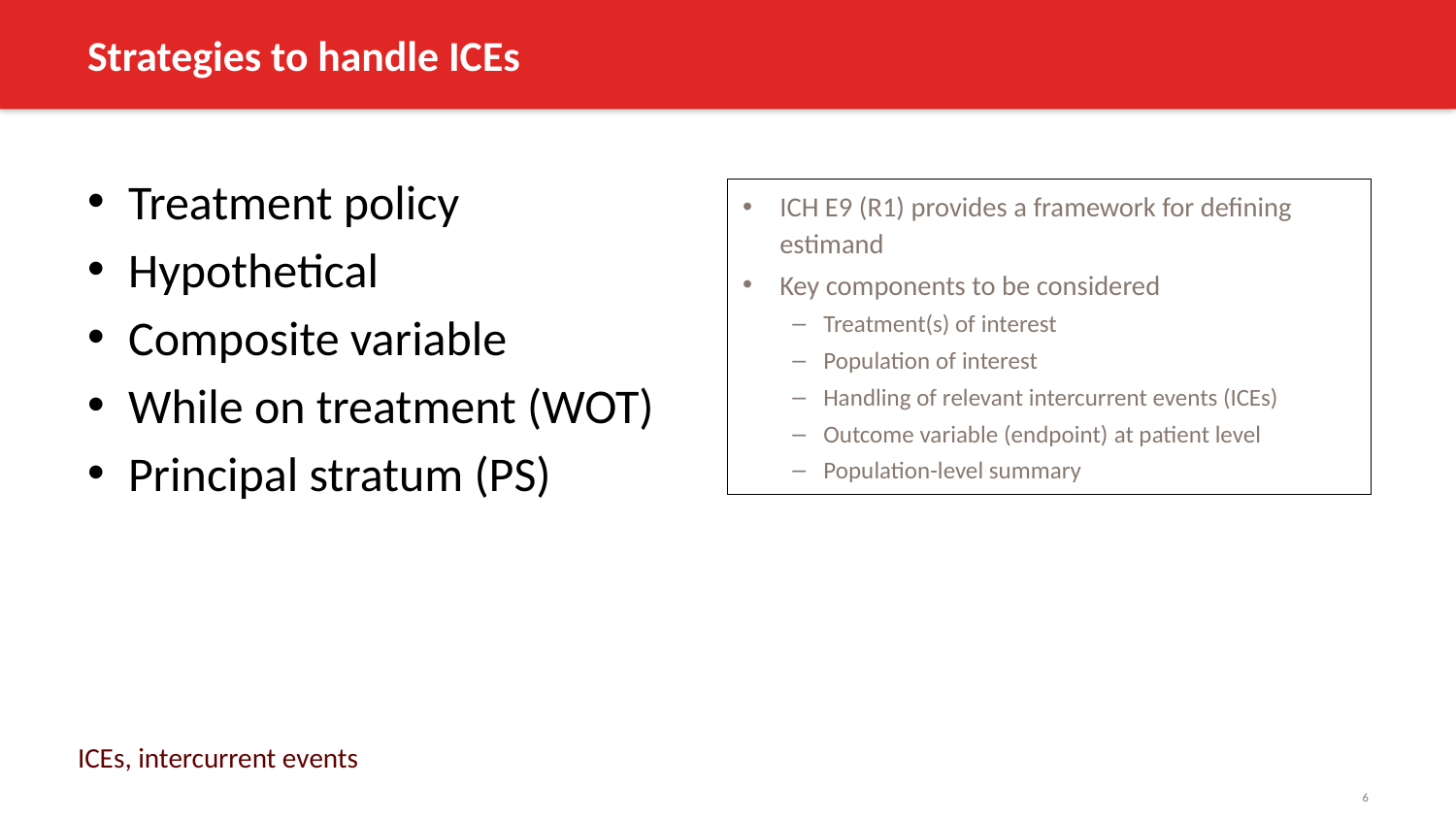

# Strategies to handle ICEs
Treatment policy
Hypothetical
Composite variable
While on treatment (WOT)
Principal stratum (PS)

ICH E9 (R1) provides a framework for defining estimand
Key components to be considered
Treatment(s) of interest
Population of interest
Handling of relevant intercurrent events (ICEs)
Outcome variable (endpoint) at patient level
Population-level summary
ICEs, intercurrent events
6